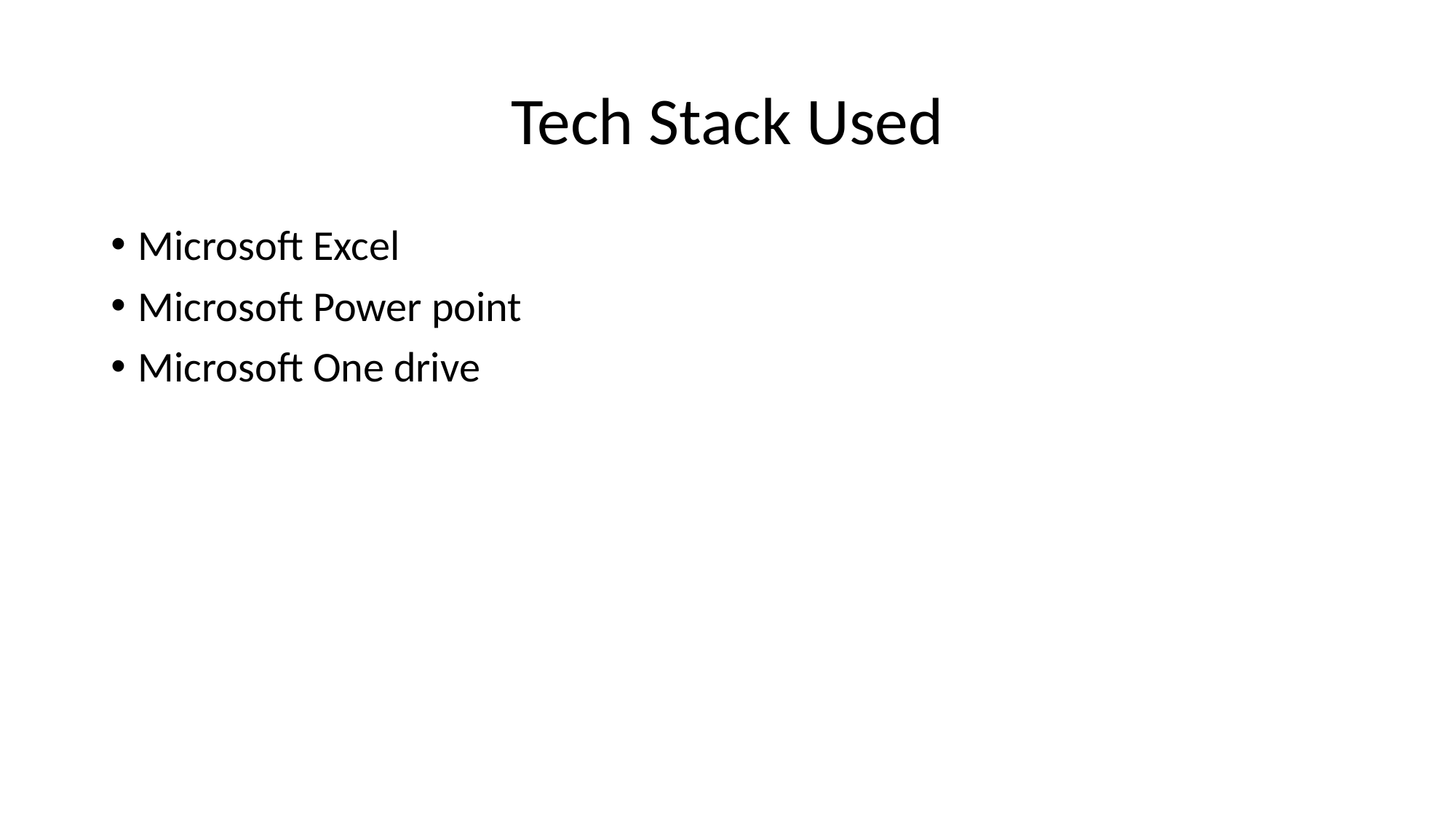

# Tech Stack Used
Microsoft Excel
Microsoft Power point
Microsoft One drive